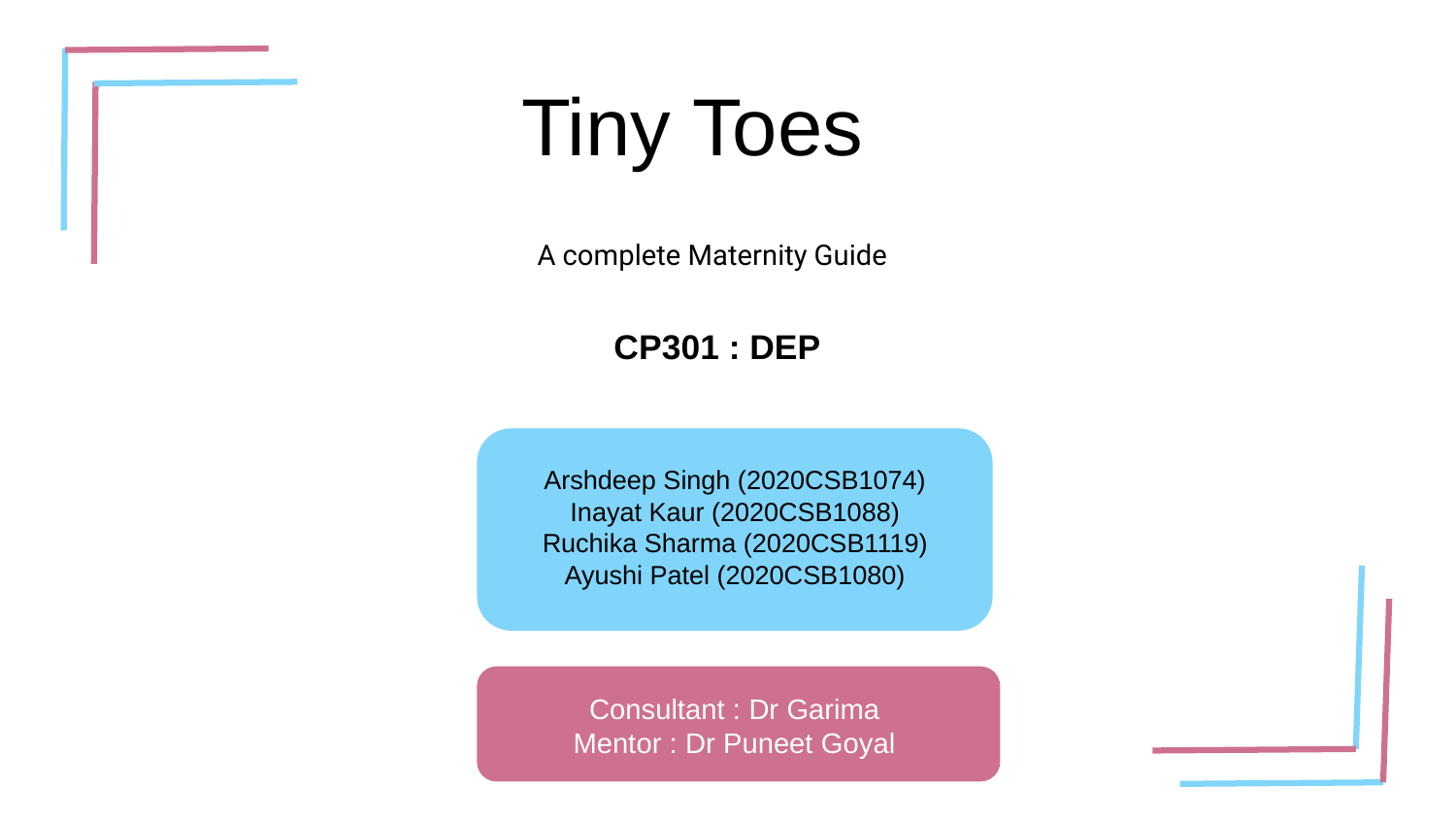

Tiny Toes
A complete Maternity Guide
CP301 : DEP

Arshdeep Singh (2020CSB1074)
Inayat Kaur (2020CSB1088)
Ruchika Sharma (2020CSB1119)
Ayushi Patel (2020CSB1080)

Consultant : Dr Garima
Mentor : Dr Puneet Goyal